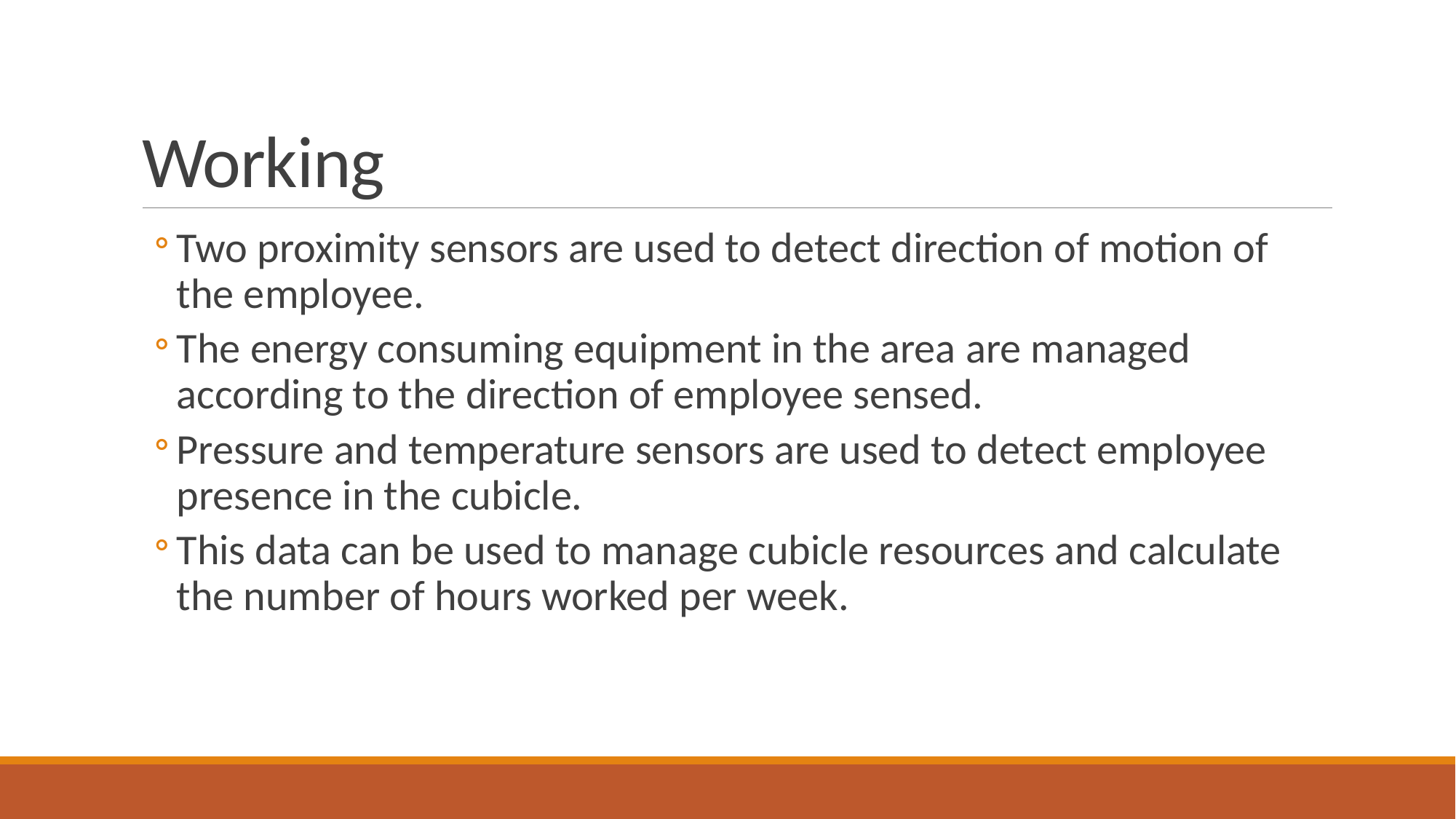

# Working
Two proximity sensors are used to detect direction of motion of the employee.
The energy consuming equipment in the area are managed according to the direction of employee sensed.
Pressure and temperature sensors are used to detect employee presence in the cubicle.
This data can be used to manage cubicle resources and calculate the number of hours worked per week.